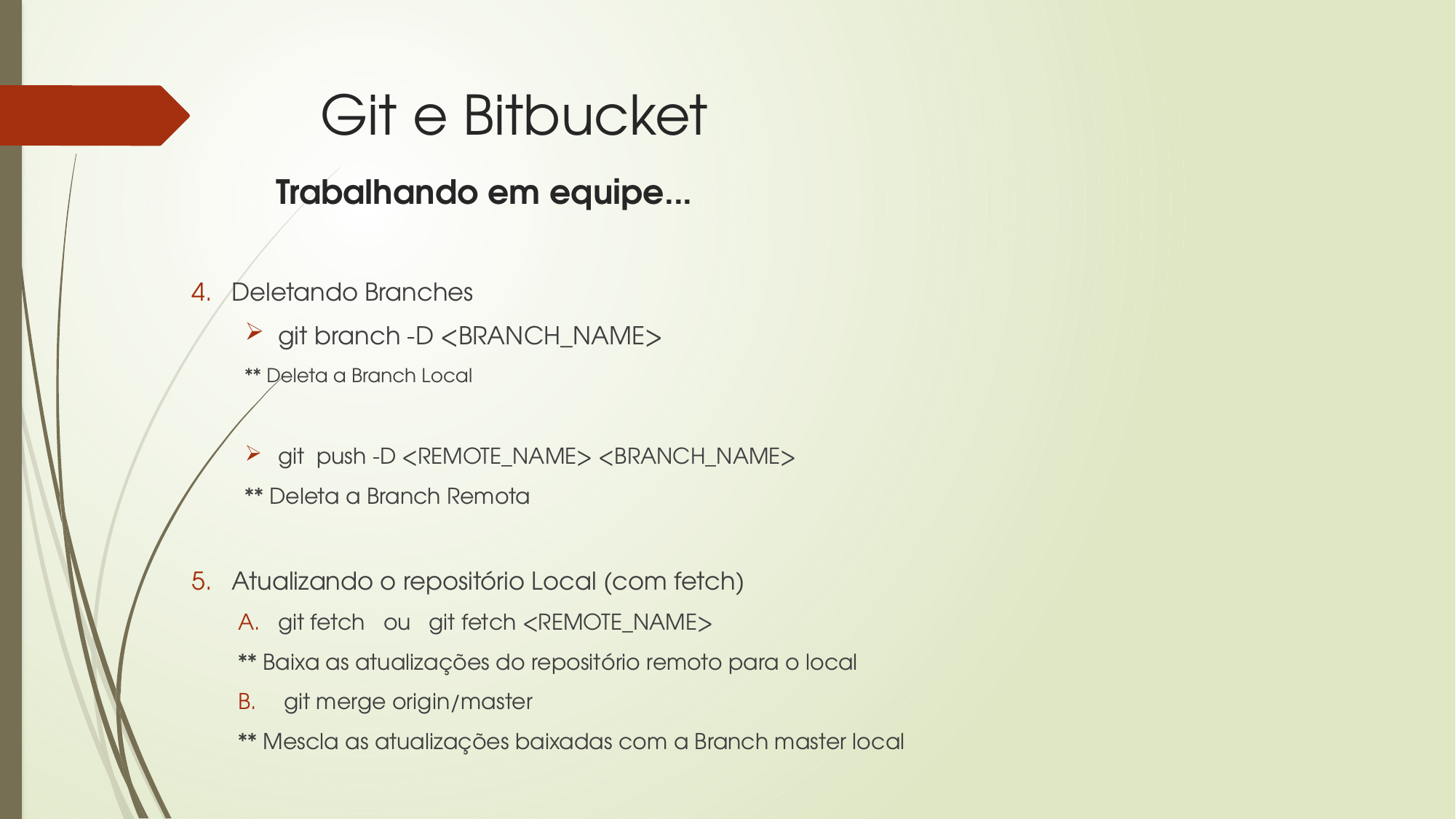

# Git e Bitbucket
Trabalhando em equipe...
Deletando Branches
git branch -D <BRANCH_NAME>
** Deleta a Branch Local

git  push -D <REMOTE_NAME> <BRANCH_NAME>
** Deleta a Branch Remota

Atualizando o repositório Local (com fetch)
git fetch   ou   git fetch <REMOTE_NAME>
	** Baixa as atualizações do repositório remoto para o local
 git merge origin/master
** Mescla as atualizações baixadas com a Branch master local